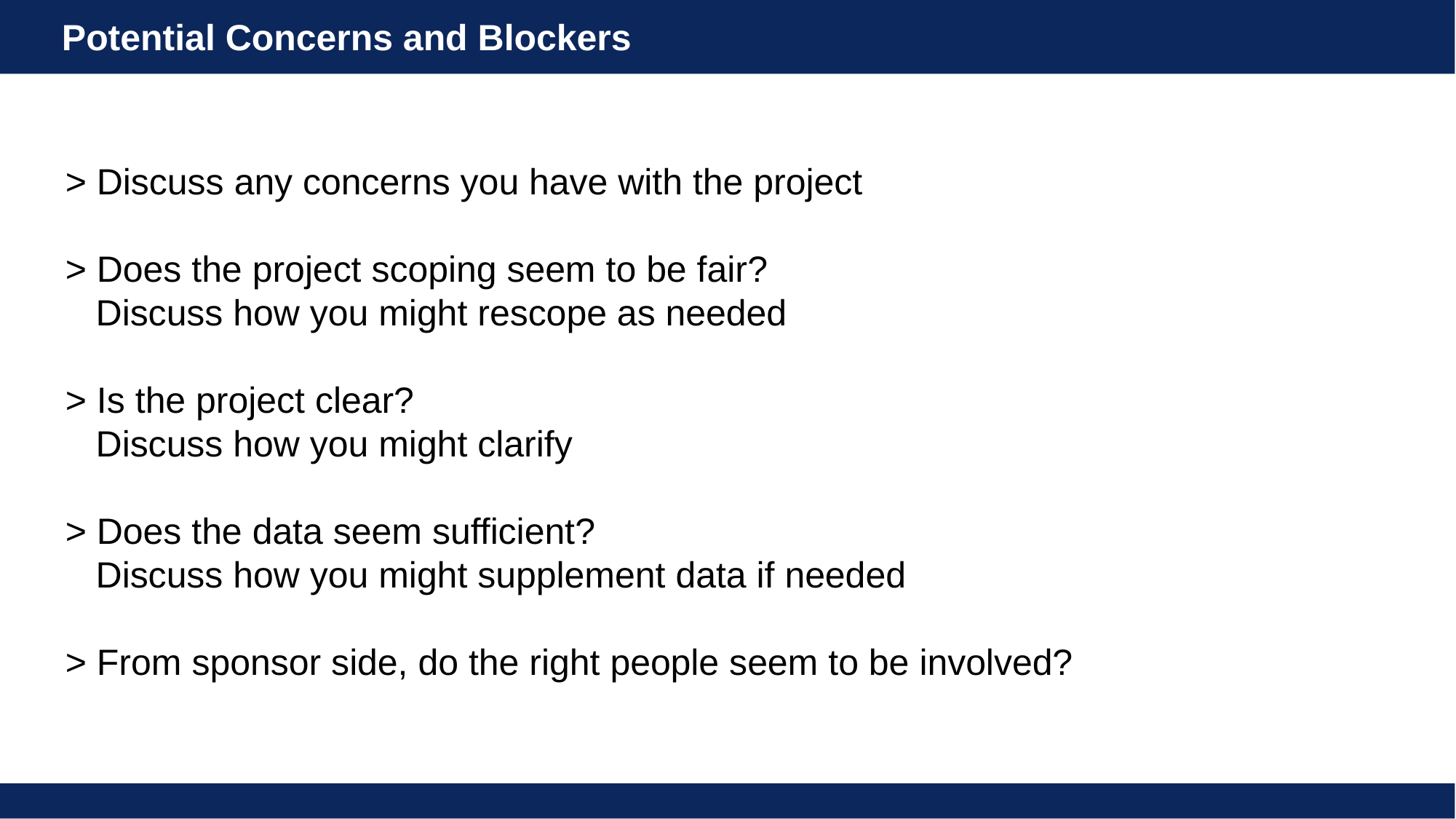

Potential Concerns and Blockers
> Discuss any concerns you have with the project

> Does the project scoping seem to be fair?
   Discuss how you might rescope as needed

> Is the project clear?
   Discuss how you might clarify

> Does the data seem sufficient?
   Discuss how you might supplement data if needed

> From sponsor side, do the right people seem to be involved?